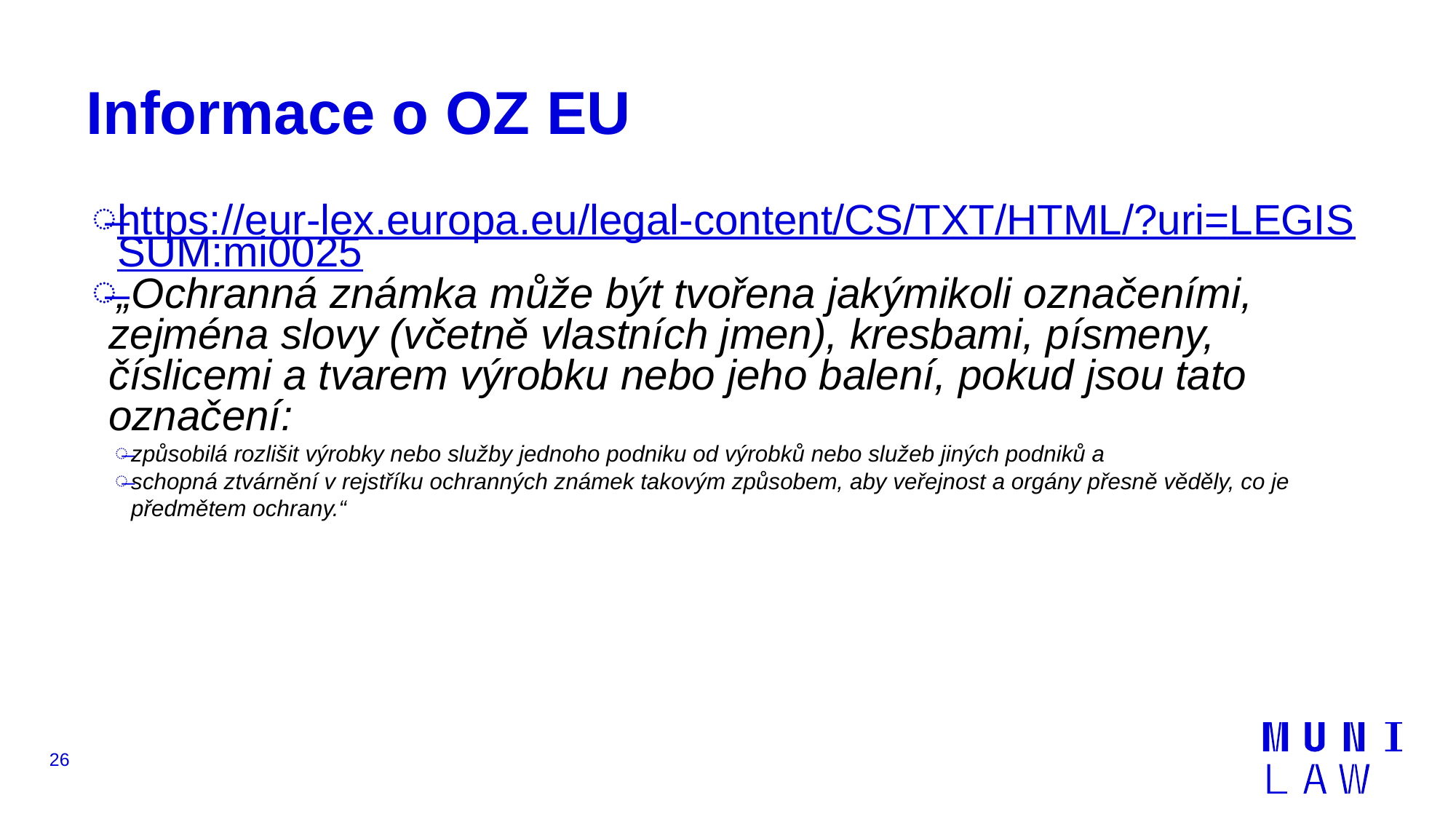

# Informace o OZ EU
https://eur-lex.europa.eu/legal-content/CS/TXT/HTML/?uri=LEGISSUM:mi0025
„Ochranná známka může být tvořena jakýmikoli označeními, zejména slovy (včetně vlastních jmen), kresbami, písmeny, číslicemi a tvarem výrobku nebo jeho balení, pokud jsou tato označení:
způsobilá rozlišit výrobky nebo služby jednoho podniku od výrobků nebo služeb jiných podniků a
schopná ztvárnění v rejstříku ochranných známek takovým způsobem, aby veřejnost a orgány přesně věděly, co je předmětem ochrany.“

26